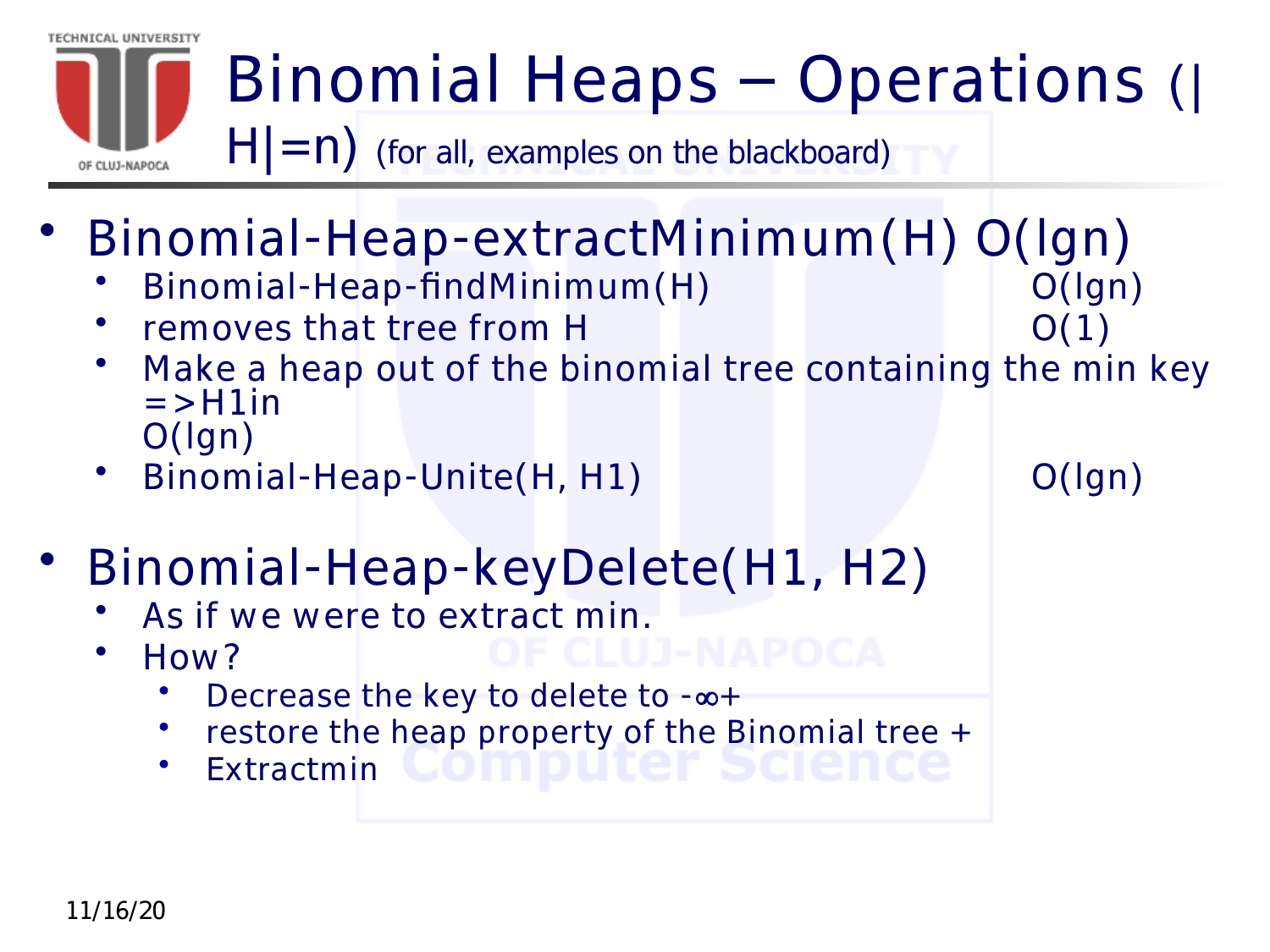

# Binomial Heaps – Operations (|H|=n) (for all, examples on the blackboard)
Binomial-Heap-extractMinimum(H)	O(lgn)
Binomial-Heap-findMinimum(H)			O(lgn)
removes that tree from H				O(1)
Make a heap out of the binomial tree containing the min key =>H1in 							O(lgn)
Binomial-Heap-Unite(H, H1)				O(lgn)

Binomial-Heap-keyDelete(H1, H2)
As if we were to extract min.
How?
Decrease the key to delete to -∞+
restore the heap property of the Binomial tree +
Extractmin

11/16/20